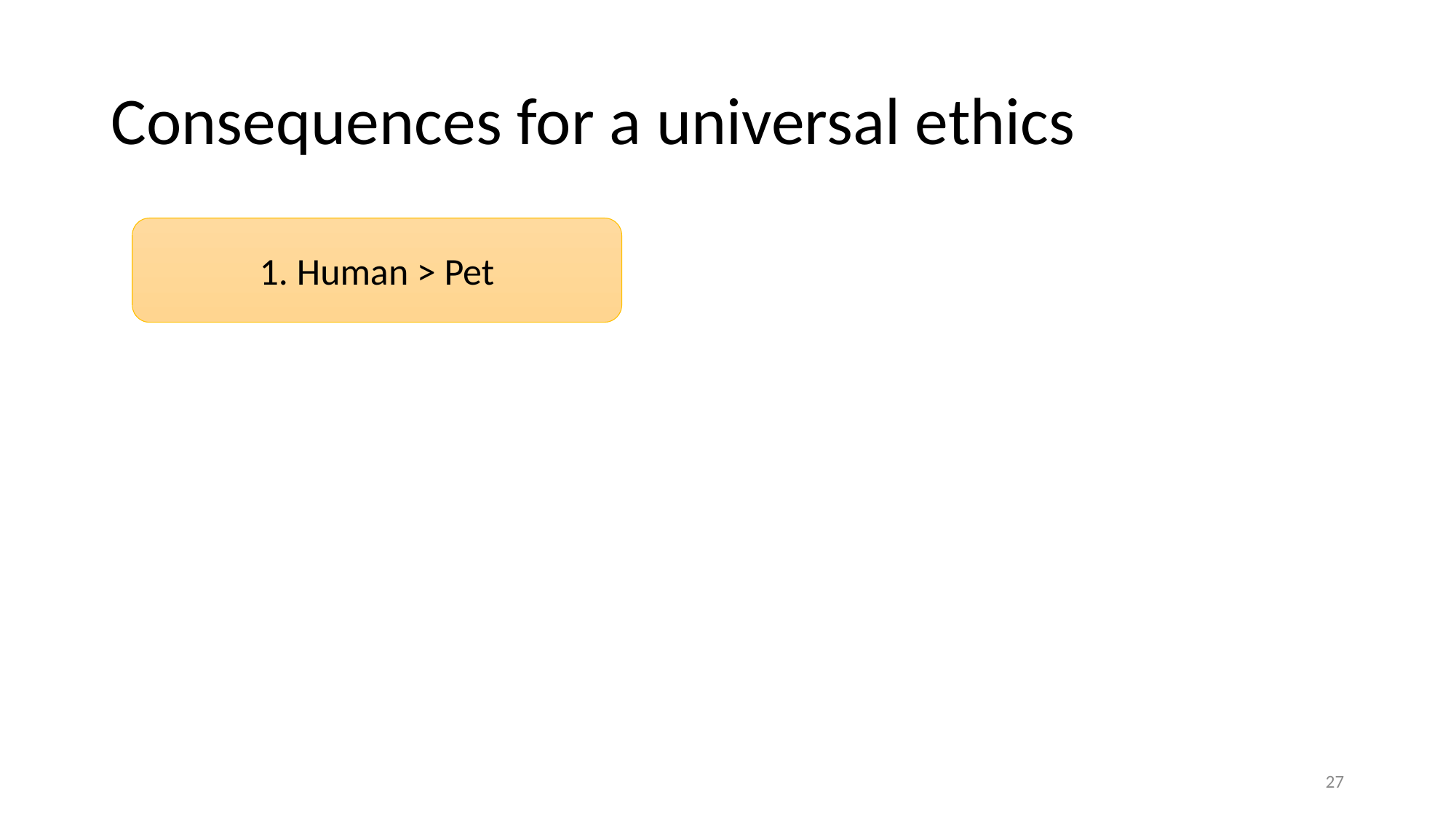

# Consequences for a universal ethics

1. Human > Pet
27